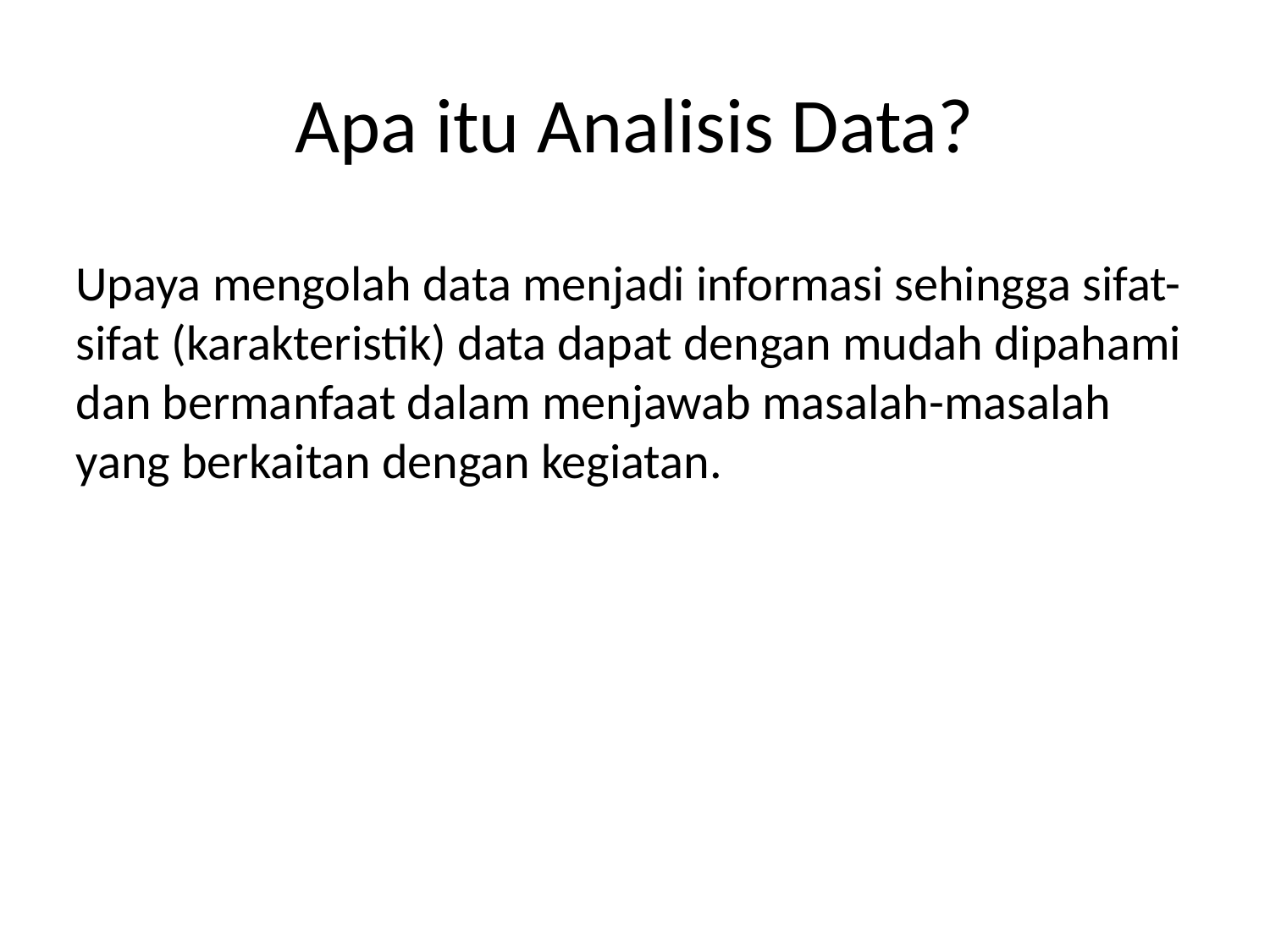

# Apa itu Analisis Data?
Upaya mengolah data menjadi informasi sehingga sifat-sifat (karakteristik) data dapat dengan mudah dipahami dan bermanfaat dalam menjawab masalah-masalah yang berkaitan dengan kegiatan.